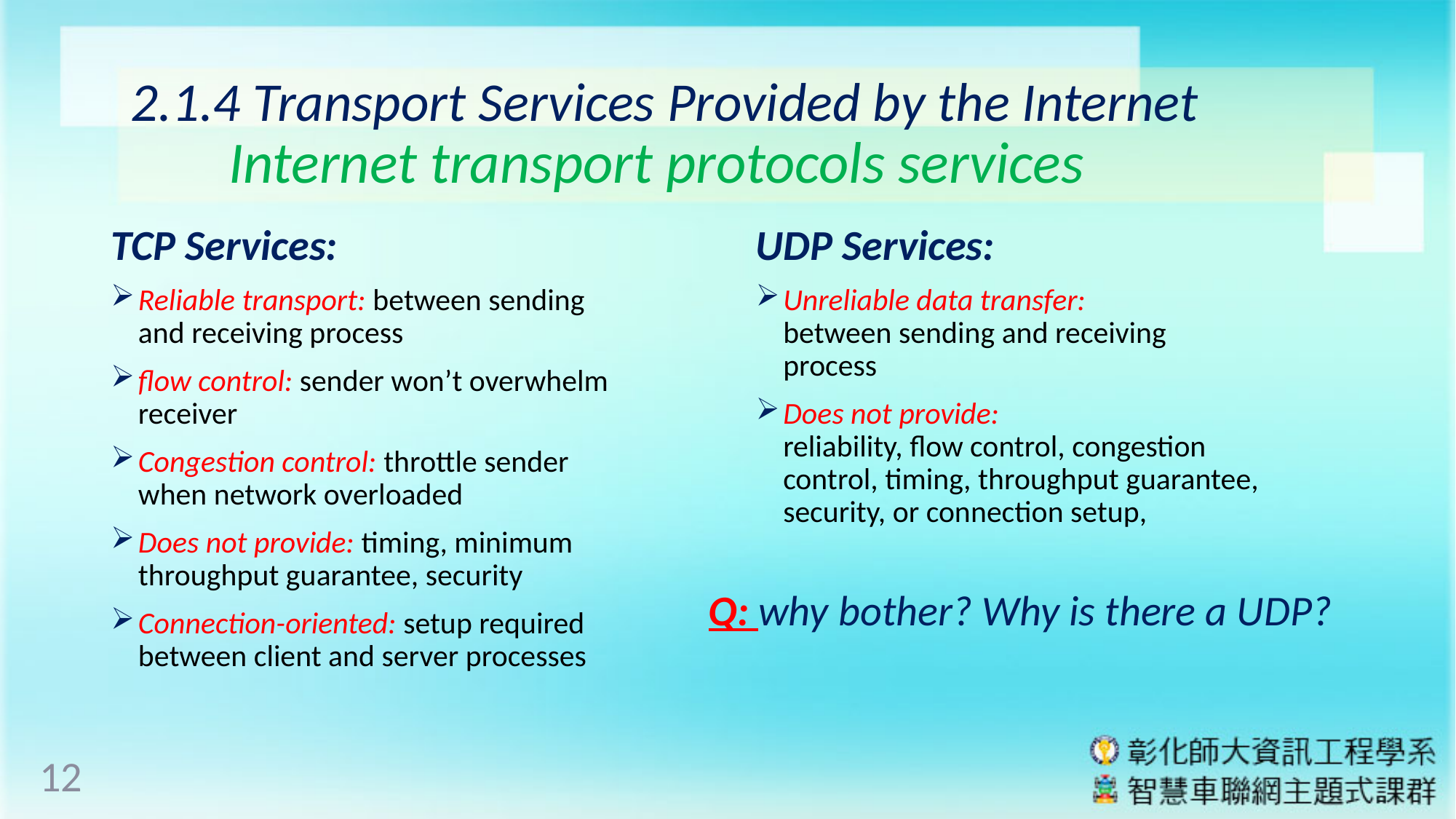

# 2.1.4 Transport Services Provided by the Internet Internet transport protocols services
TCP Services:
Reliable transport: between sending and receiving process
flow control: sender won’t overwhelm receiver
Congestion control: throttle sender when network overloaded
Does not provide: timing, minimum throughput guarantee, security
Connection-oriented: setup required between client and server processes
UDP Services:
Unreliable data transfer:
between sending and receiving process
Does not provide:
reliability, flow control, congestion control, timing, throughput guarantee, security, or connection setup,
Q: why bother? Why is there a UDP?
12